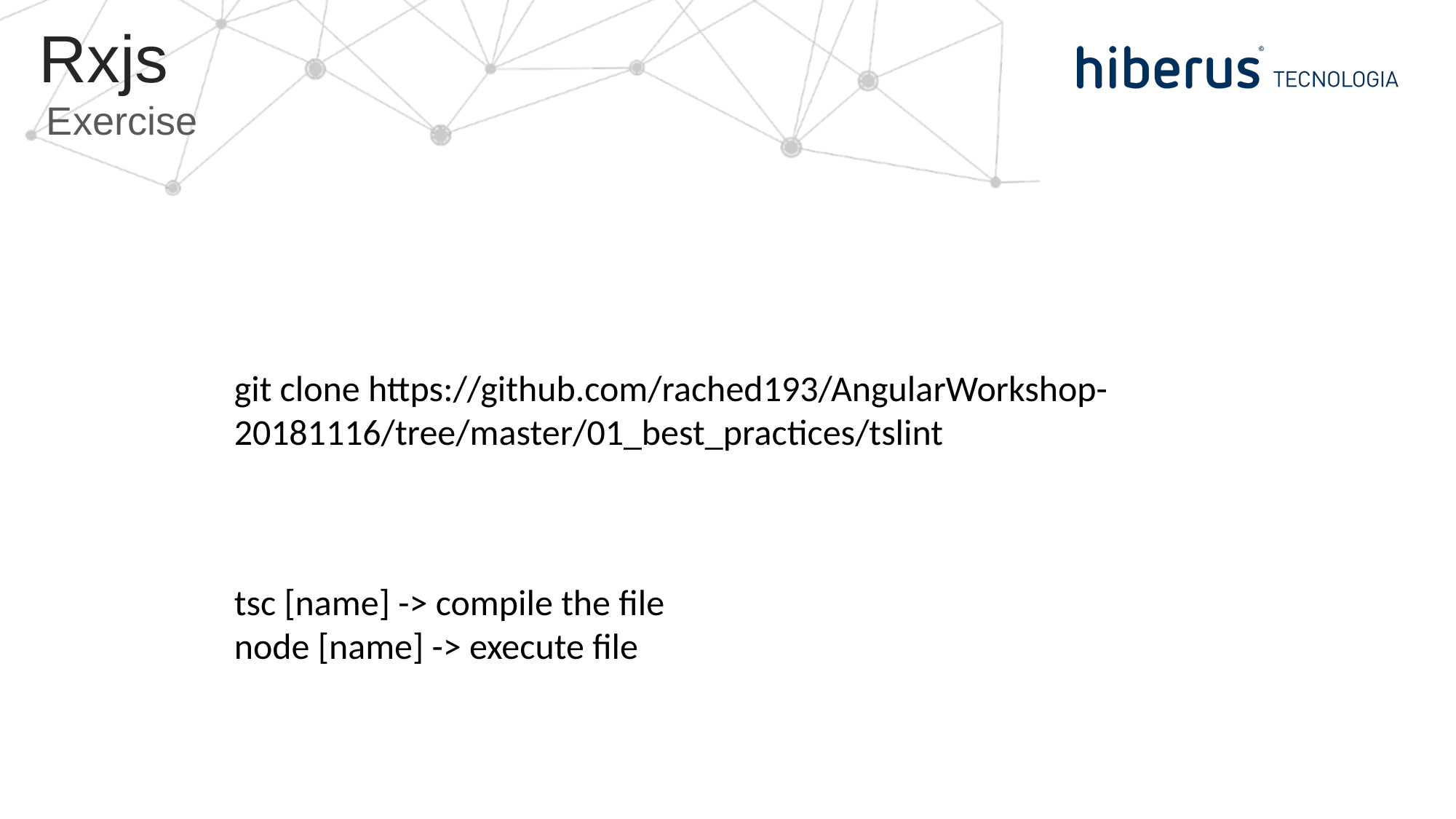

# Rxjs
Exercise
git clone https://github.com/rached193/AngularWorkshop-20181116/tree/master/01_best_practices/tslint
tsc [name] -> compile the file
node [name] -> execute file